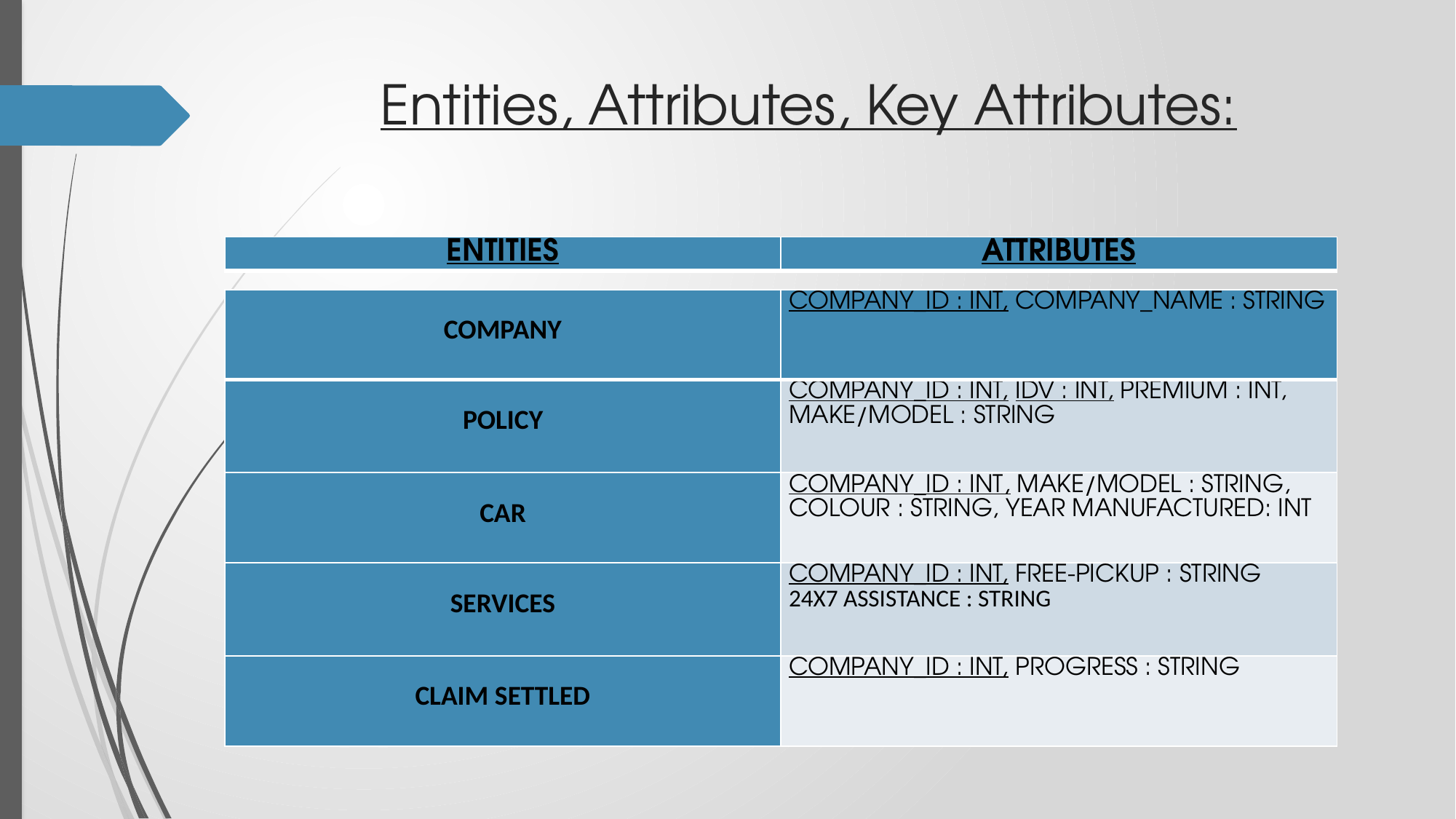

# Entities, Attributes, Key Attributes:
| ENTITIES | ATTRIBUTES |
| --- | --- |
| COMPANY | COMPANY\_ID : INT, COMPANY\_NAME : STRING |
| --- | --- |
| POLICY | COMPANY\_ID : INT, IDV : INT, PREMIUM : INT, MAKE/MODEL : STRING |
| CAR | COMPANY\_ID : INT, MAKE/MODEL : STRING, COLOUR : STRING, YEAR MANUFACTURED: INT |
| SERVICES | COMPANY\_ID : INT, FREE-PICKUP : STRING 24X7 ASSISTANCE : STRING |
| CLAIM SETTLED | COMPANY\_ID : INT, PROGRESS : STRING |